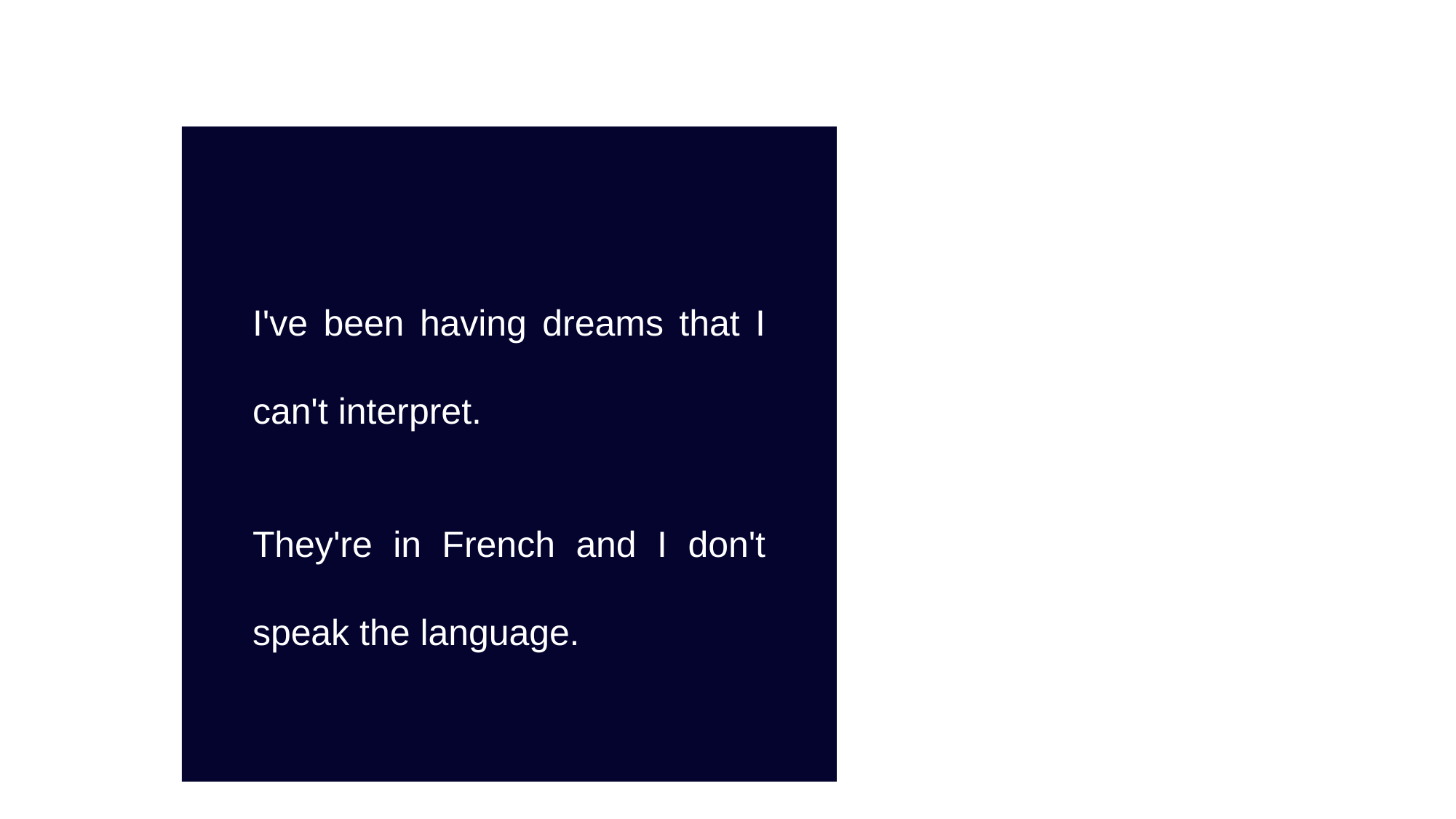

I've been having dreams that I can't interpret.
They're in French and I don't speak the language.